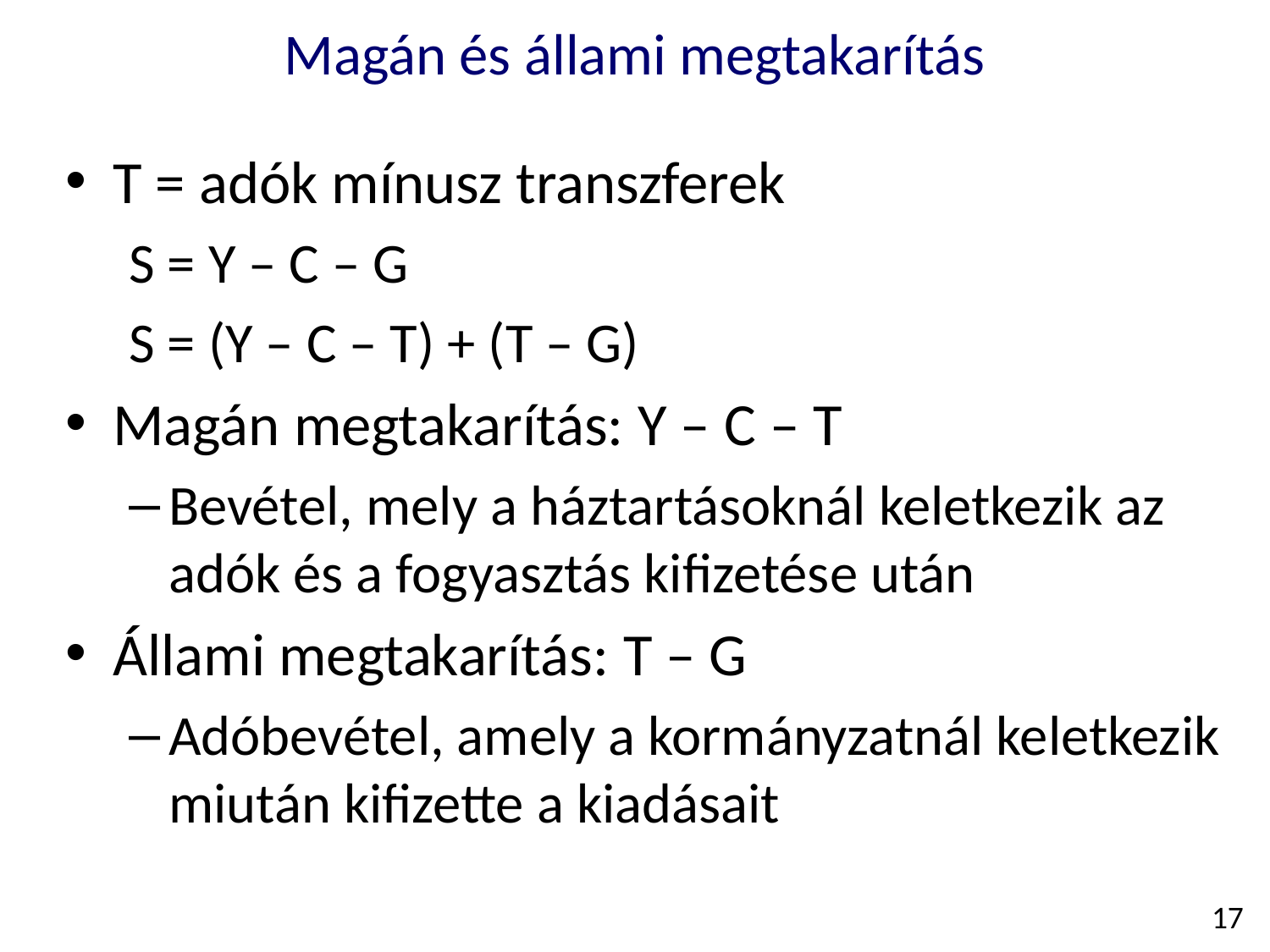

Magán és állami megtakarítás
T = adók mínusz transzferek
S = Y – C – G
S = (Y – C – T) + (T – G)
Magán megtakarítás: Y – C – T
Bevétel, mely a háztartásoknál keletkezik az adók és a fogyasztás kifizetése után
Állami megtakarítás: T – G
Adóbevétel, amely a kormányzatnál keletkezik miután kifizette a kiadásait
17